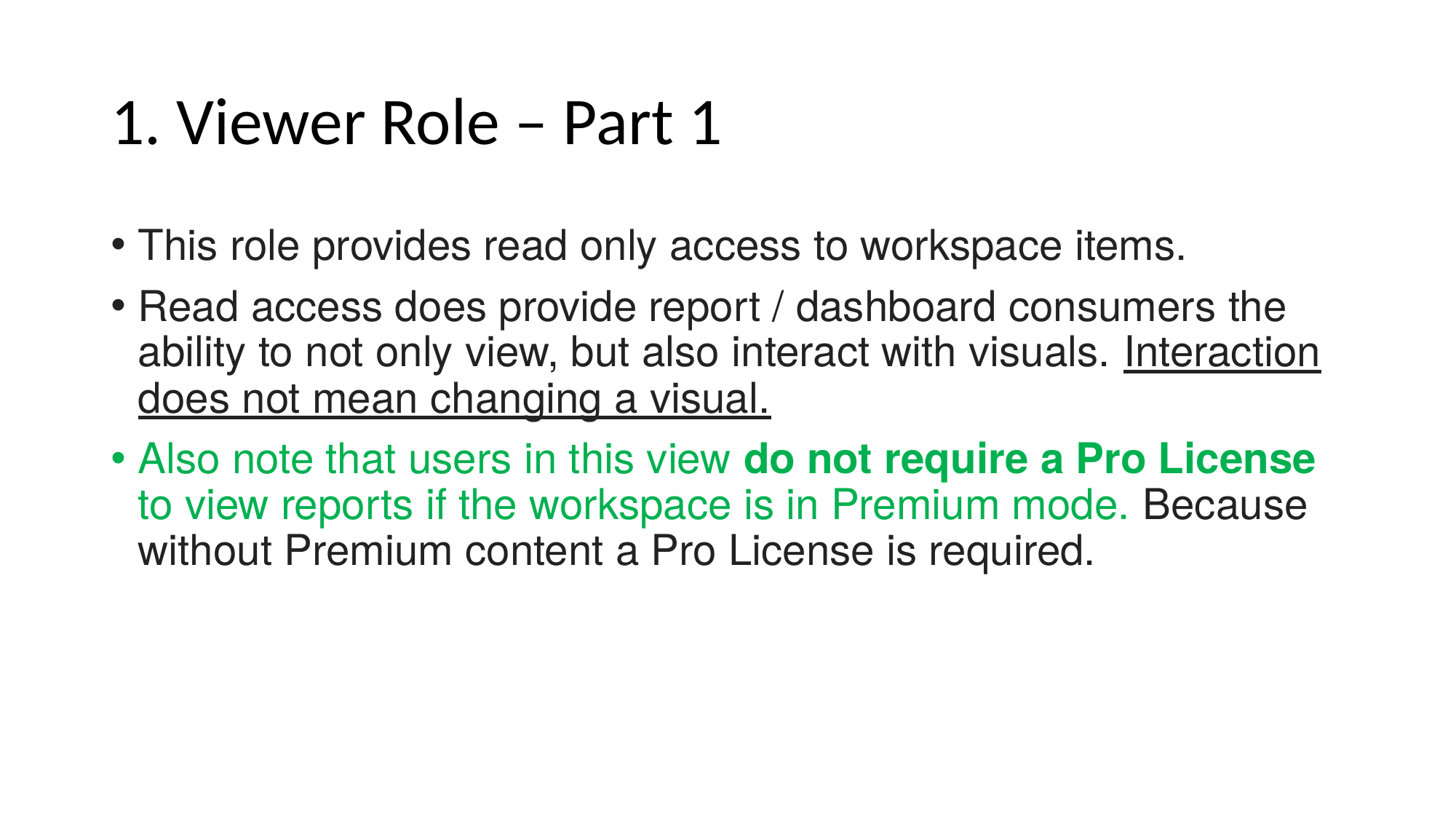

# 1. Viewer Role – Part 1
This role provides read only access to workspace items.
Read access does provide report / dashboard consumers the ability to not only view, but also interact with visuals. Interaction does not mean changing a visual.
Also note that users in this view do not require a Pro License to view reports if the workspace is in Premium mode. Because without Premium content a Pro License is required.